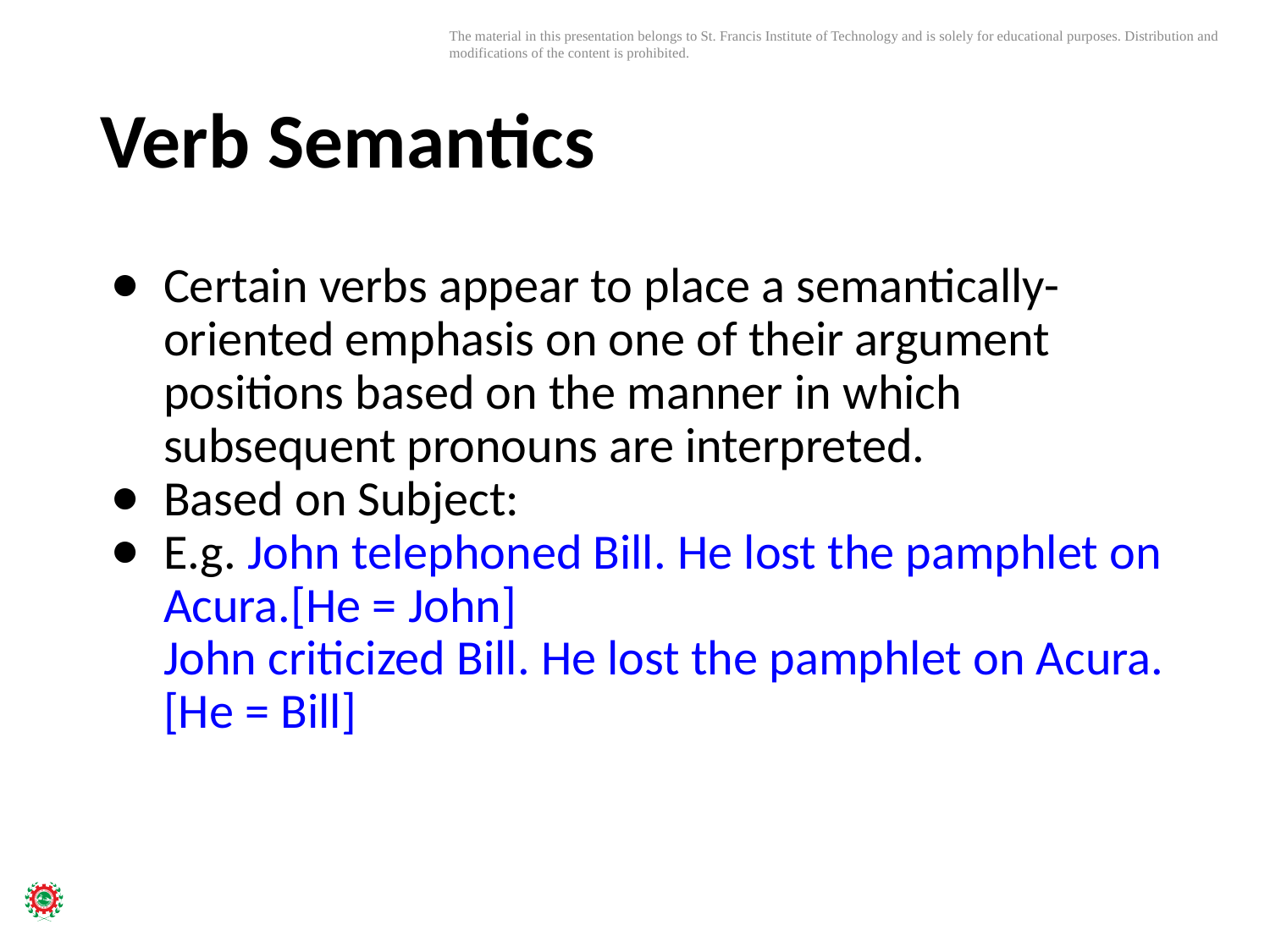

# Verb Semantics
Certain verbs appear to place a semantically-oriented emphasis on one of their argument positions based on the manner in which subsequent pronouns are interpreted.
Based on Subject:
E.g. John telephoned Bill. He lost the pamphlet on Acura.[He = John]
John criticized Bill. He lost the pamphlet on Acura. [He = Bill]